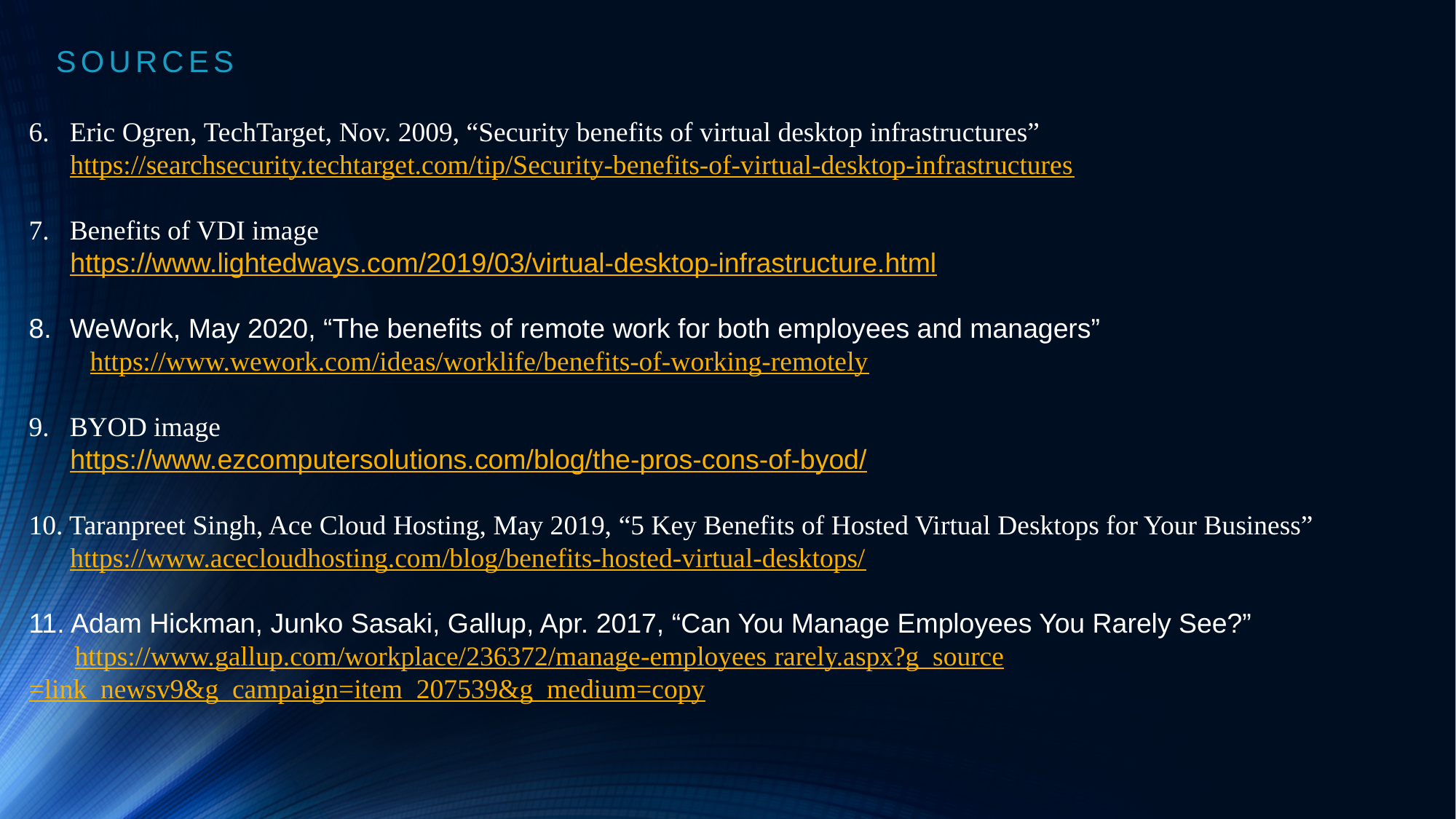

SOURCES
Eric Ogren, TechTarget, Nov. 2009, “Security benefits of virtual desktop infrastructures”
      https://searchsecurity.techtarget.com/tip/Security-benefits-of-virtual-desktop-infrastructures

Benefits of VDI image
      https://www.lightedways.com/2019/03/virtual-desktop-infrastructure.html

WeWork, May 2020, “The benefits of remote work for both employees and managers”
        https://www.wework.com/ideas/worklife/benefits-of-working-remotely

BYOD image
      https://www.ezcomputersolutions.com/blog/the-pros-cons-of-byod/

10. Taranpreet Singh, Ace Cloud Hosting, May 2019, “5 Key Benefits of Hosted Virtual Desktops for Your Business”
      https://www.acecloudhosting.com/blog/benefits-hosted-virtual-desktops/

11. Adam Hickman, Junko Sasaki, Gallup, Apr. 2017, “Can You Manage Employees You Rarely See?”
      https://www.gallup.com/workplace/236372/manage-employees rarely.aspx?g_source=link_newsv9&g_campaign=item_207539&g_medium=copy